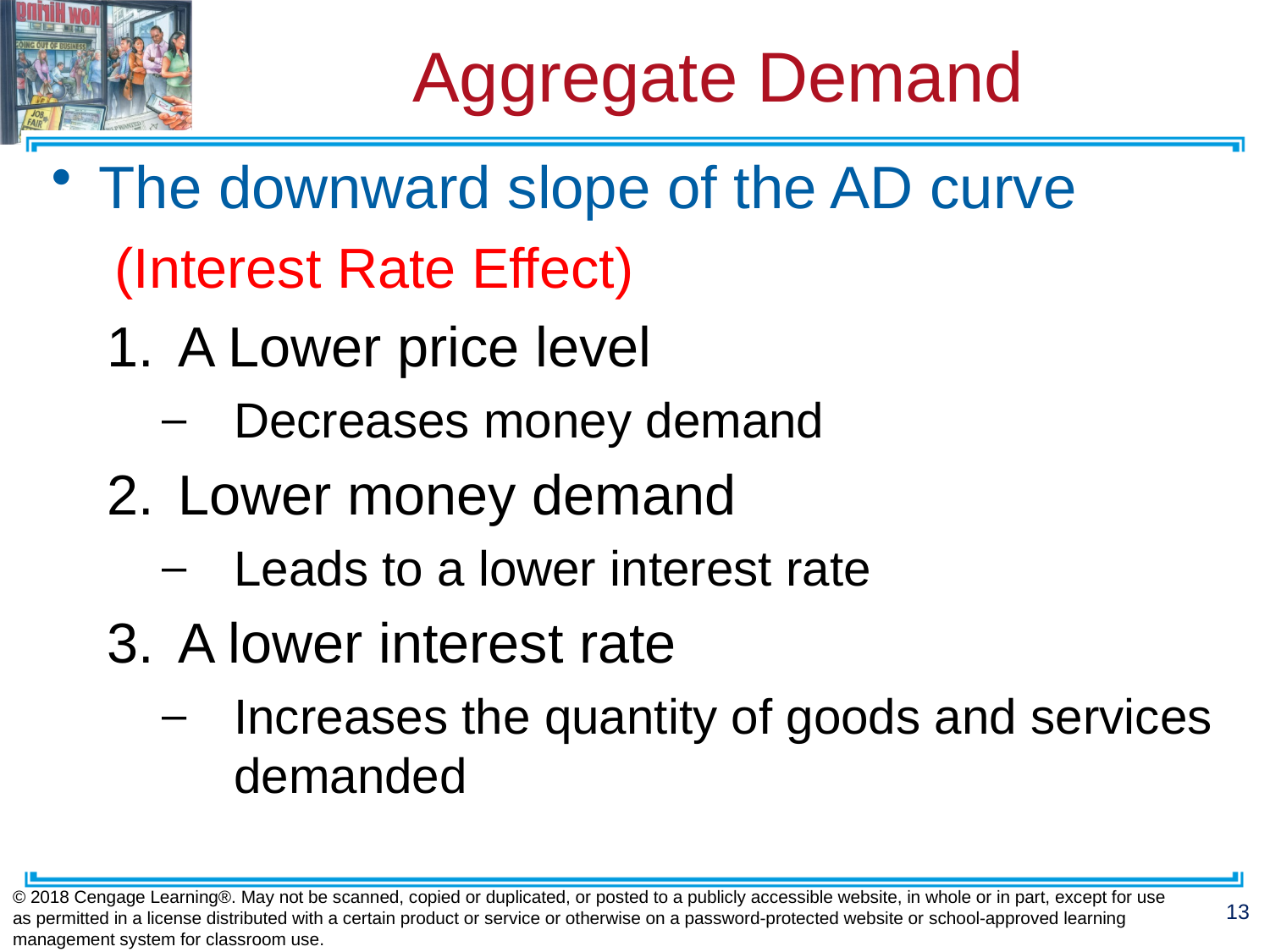

# Aggregate Demand
The downward slope of the AD curve
(Interest Rate Effect)
A Lower price level
Decreases money demand
Lower money demand
Leads to a lower interest rate
A lower interest rate
Increases the quantity of goods and services demanded
© 2018 Cengage Learning®. May not be scanned, copied or duplicated, or posted to a publicly accessible website, in whole or in part, except for use as permitted in a license distributed with a certain product or service or otherwise on a password-protected website or school-approved learning management system for classroom use.
13